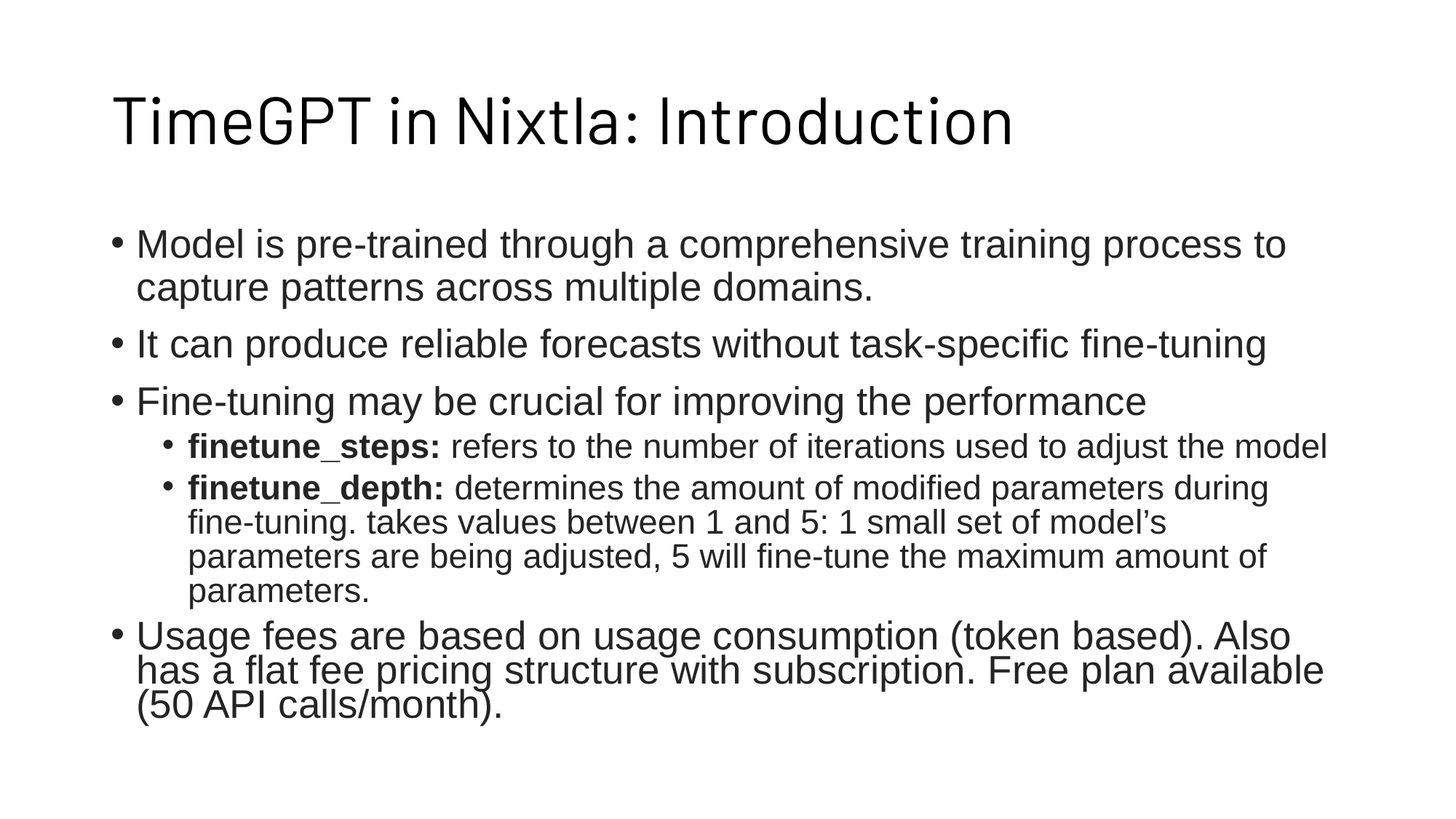

# TimeGPT in Nixtla: Introduction
Model is pre-trained through a comprehensive training process to capture patterns across multiple domains.
It can produce reliable forecasts without task-specific fine-tuning
Fine-tuning may be crucial for improving the performance
finetune_steps: refers to the number of iterations used to adjust the model
finetune_depth: determines the amount of modified parameters during fine-tuning. takes values between 1 and 5: 1 small set of model’s parameters are being adjusted, 5 will fine-tune the maximum amount of parameters.
Usage fees are based on usage consumption (token based). Also has a flat fee pricing structure with subscription. Free plan available (50 API calls/month).